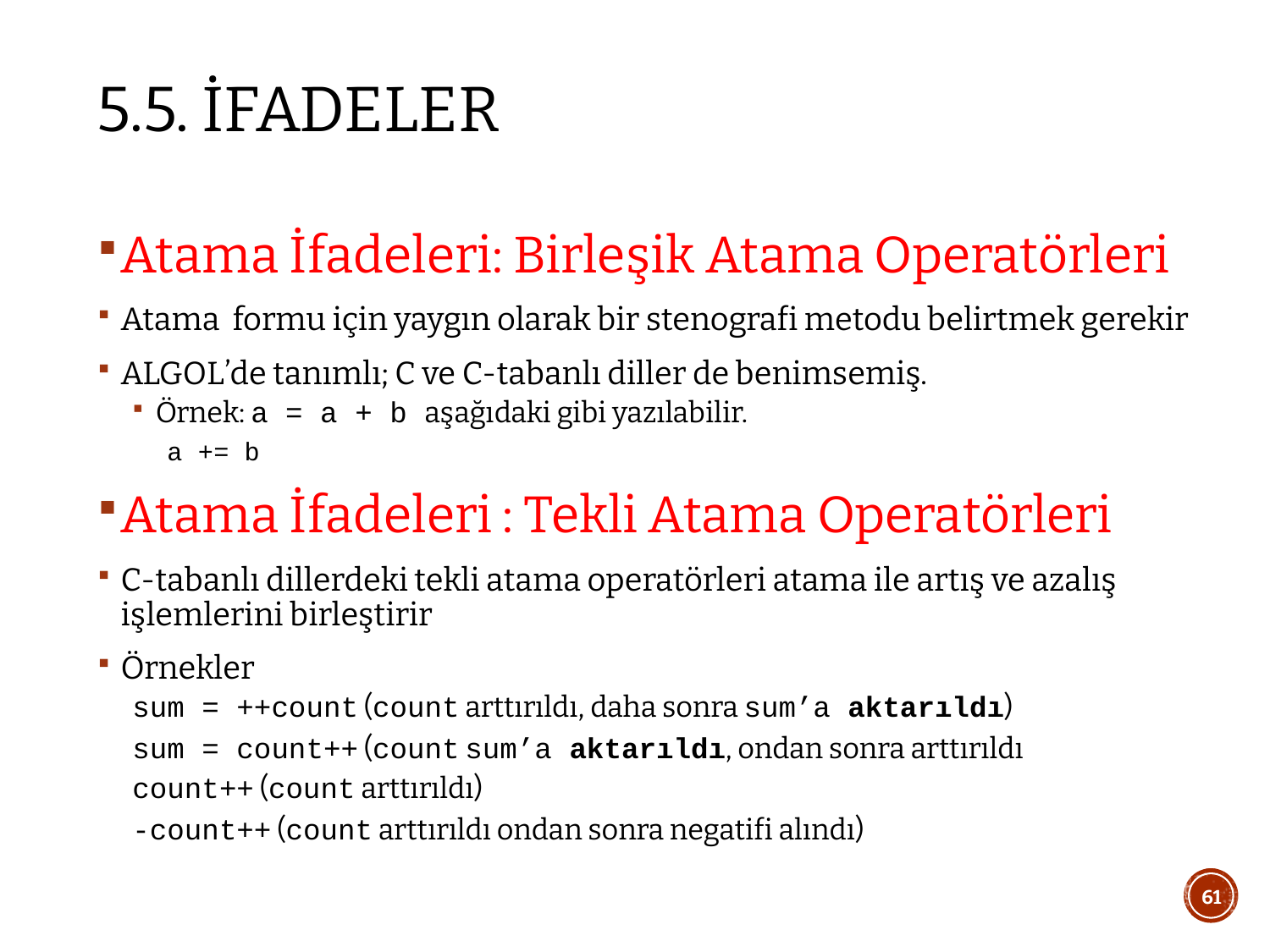

# 5.5. İfadeler
Atama İfadeleri: Birleşik Atama Operatörleri
Atama  formu için yaygın olarak bir stenografi metodu belirtmek gerekir
ALGOL’de tanımlı; C ve C-tabanlı diller de benimsemiş.
Örnek: a = a + b aşağıdaki gibi yazılabilir.
a += b
Atama İfadeleri : Tekli Atama Operatörleri
C-tabanlı dillerdeki tekli atama operatörleri atama ile artış ve azalış işlemlerini birleştirir
Örnekler
sum = ++count (count arttırıldı, daha sonra sum’a aktarıldı)
sum = count++ (count sum’a aktarıldı, ondan sonra arttırıldı
count++ (count arttırıldı)
-count++ (count arttırıldı ondan sonra negatifi alındı)
61